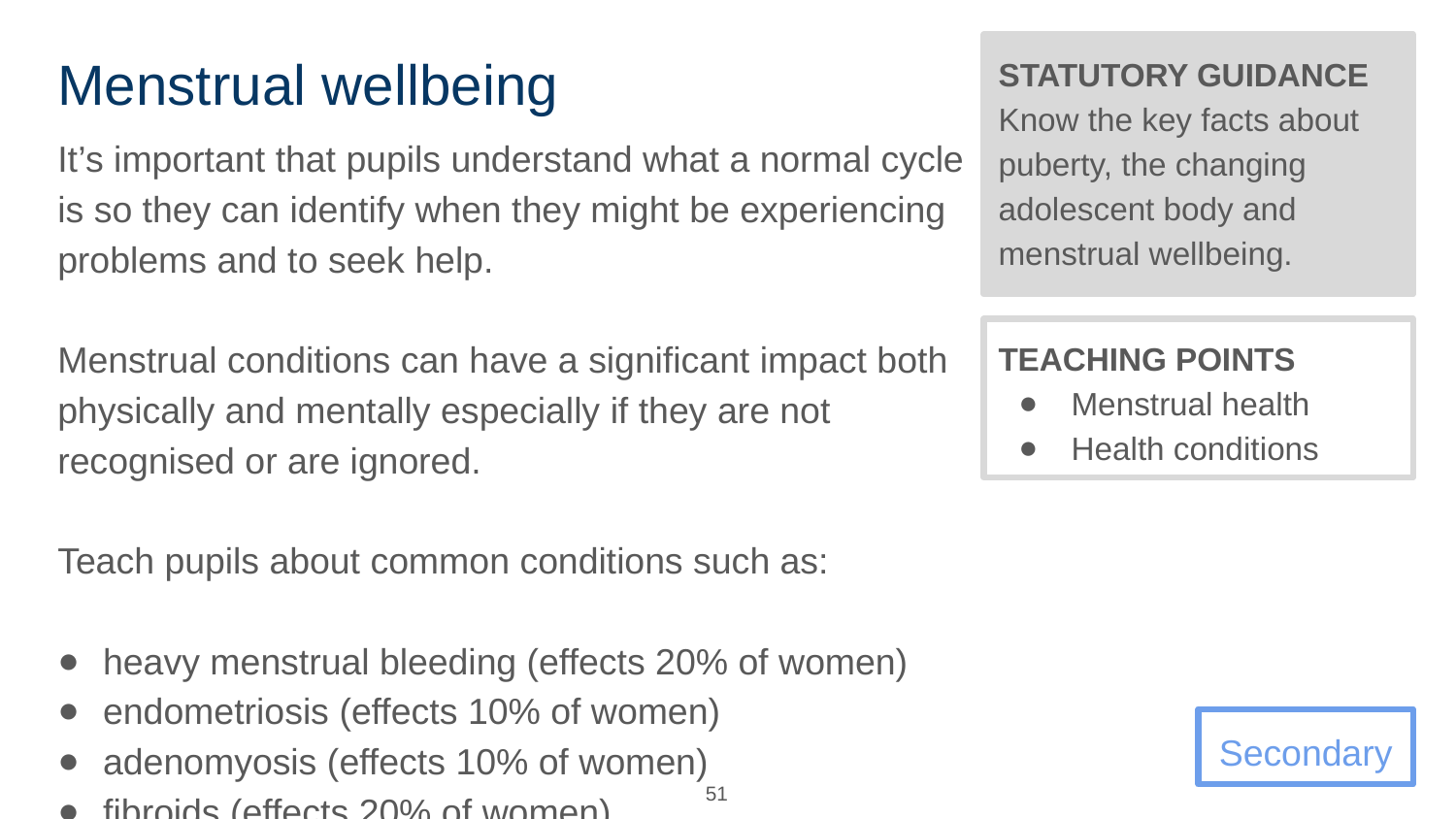

# Menstrual wellbeing

STATUTORY GUIDANCE
Know the key facts about puberty, the changing adolescent body and menstrual wellbeing.
It’s important that pupils understand what a normal cycle is so they can identify when they might be experiencing problems and to seek help.

Menstrual conditions can have a significant impact both physically and mentally especially if they are not recognised or are ignored.

Teach pupils about common conditions such as:

heavy menstrual bleeding (effects 20% of women)
endometriosis (effects 10% of women)
adenomyosis (effects 10% of women)
fibroids (effects 20% of women)
PCOS (effects 10% of women)
PMDD (effects 5% of women)

TEACHING POINTS
Menstrual health
Health conditions
Secondary
51